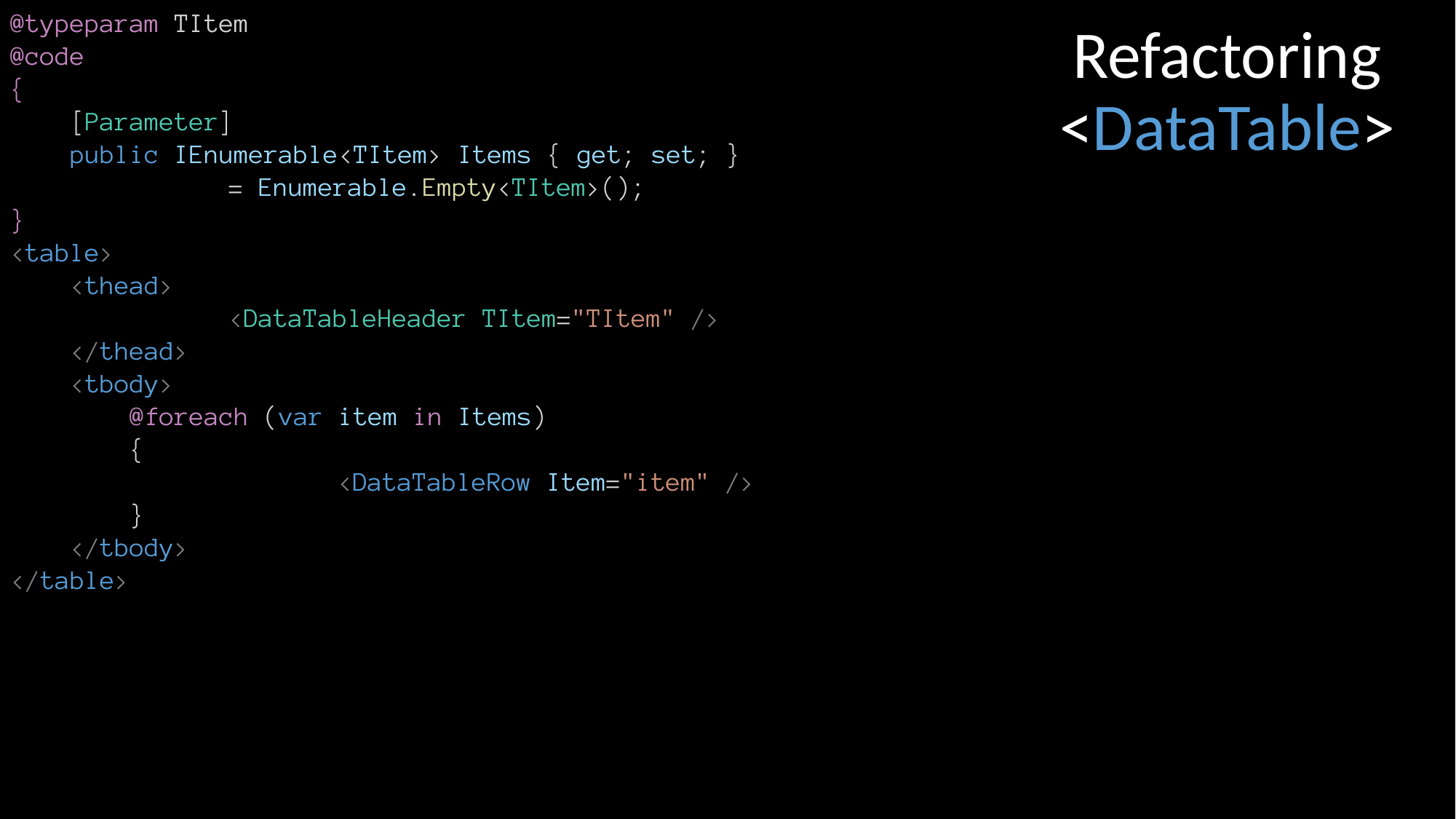

@typeparam TItem
@code
{
    [Parameter]
    public IEnumerable<TItem> Items { get; set; }
		= Enumerable.Empty<TItem>();
}
<table>
    <thead>
		<DataTableHeader TItem="TItem" />
    </thead>
    <tbody>
        @foreach (var item in Items)
        {
			<DataTableRow Item="item" />
        }
    </tbody>
</table>
# Refactoring <DataTable>